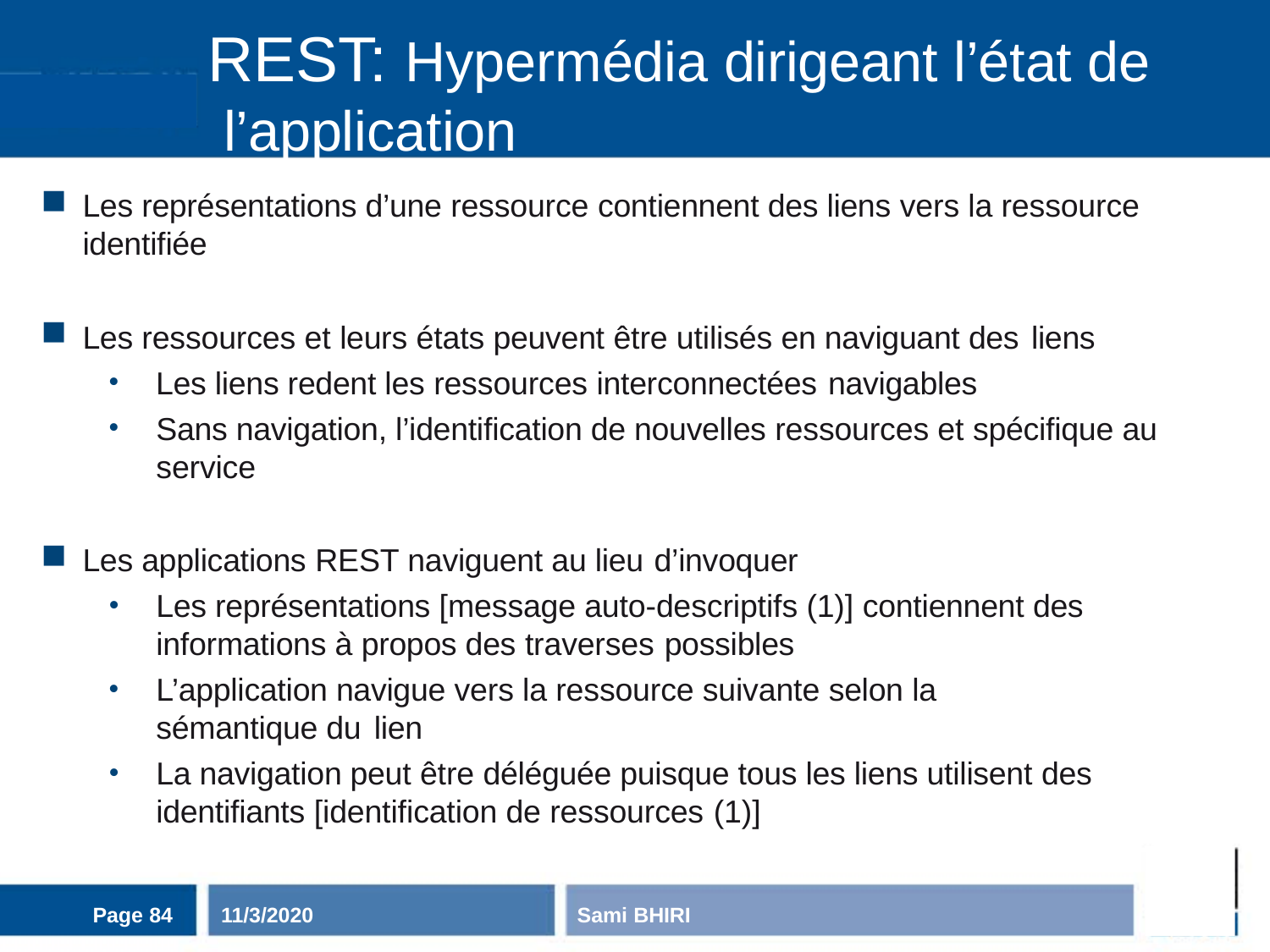

# REST: Hypermédia dirigeant l’état de  l’application

Les représentations d’une ressource contiennent des liens vers la ressource  identifiée

Les ressources et leurs états peuvent être utilisés en naviguant des liens
Les liens redent les ressources interconnectées navigables
Sans navigation, l’identification de nouvelles ressources et spécifique au  service

Les applications REST naviguent au lieu d’invoquer
Les représentations [message auto-descriptifs (1)] contiennent des  informations à propos des traverses possibles
L’application navigue vers la ressource suivante selon la sémantique du lien
La navigation peut être déléguée puisque tous les liens utilisent des  identifiants [identification de ressources (1)]

Page 84
11/3/2020
Sami BHIRI